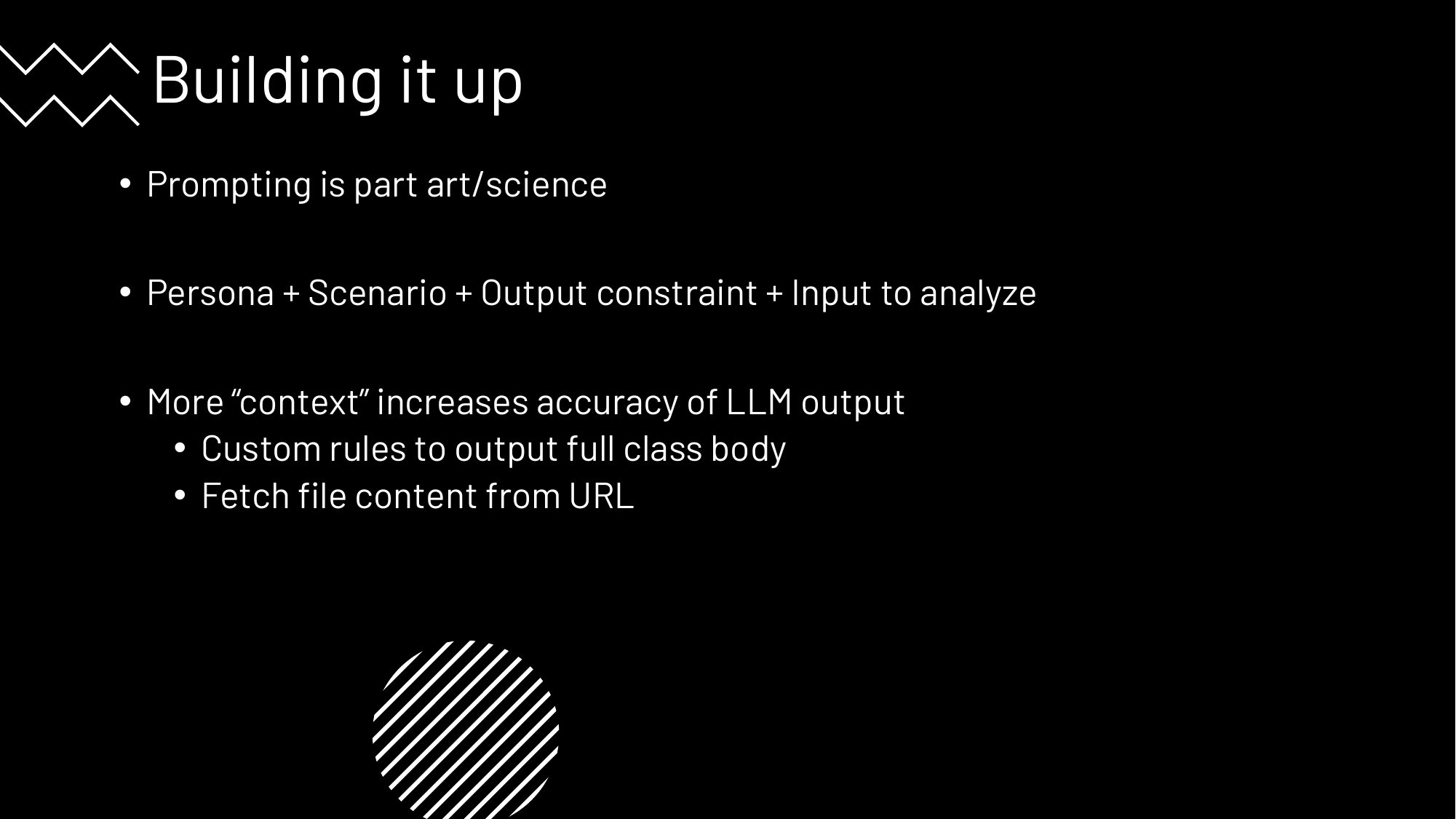

# Building it up

Prompting is part art/science

Persona + Scenario + Output constraint + Input to analyze

More “context” increases accuracy of LLM output
Custom rules to output full class body
Fetch file content from URL